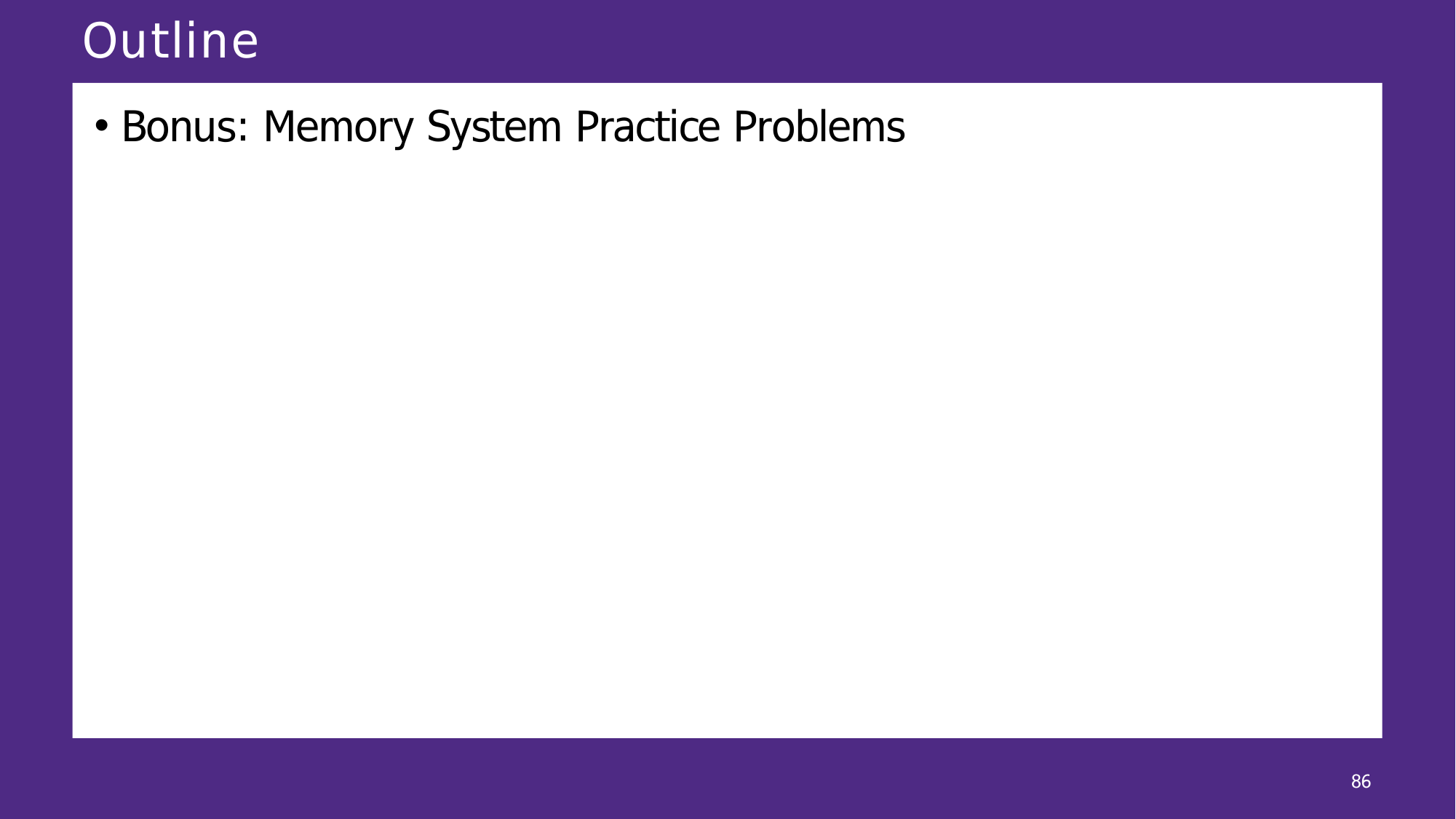

# Outline
Bonus: Memory System Practice Problems
86